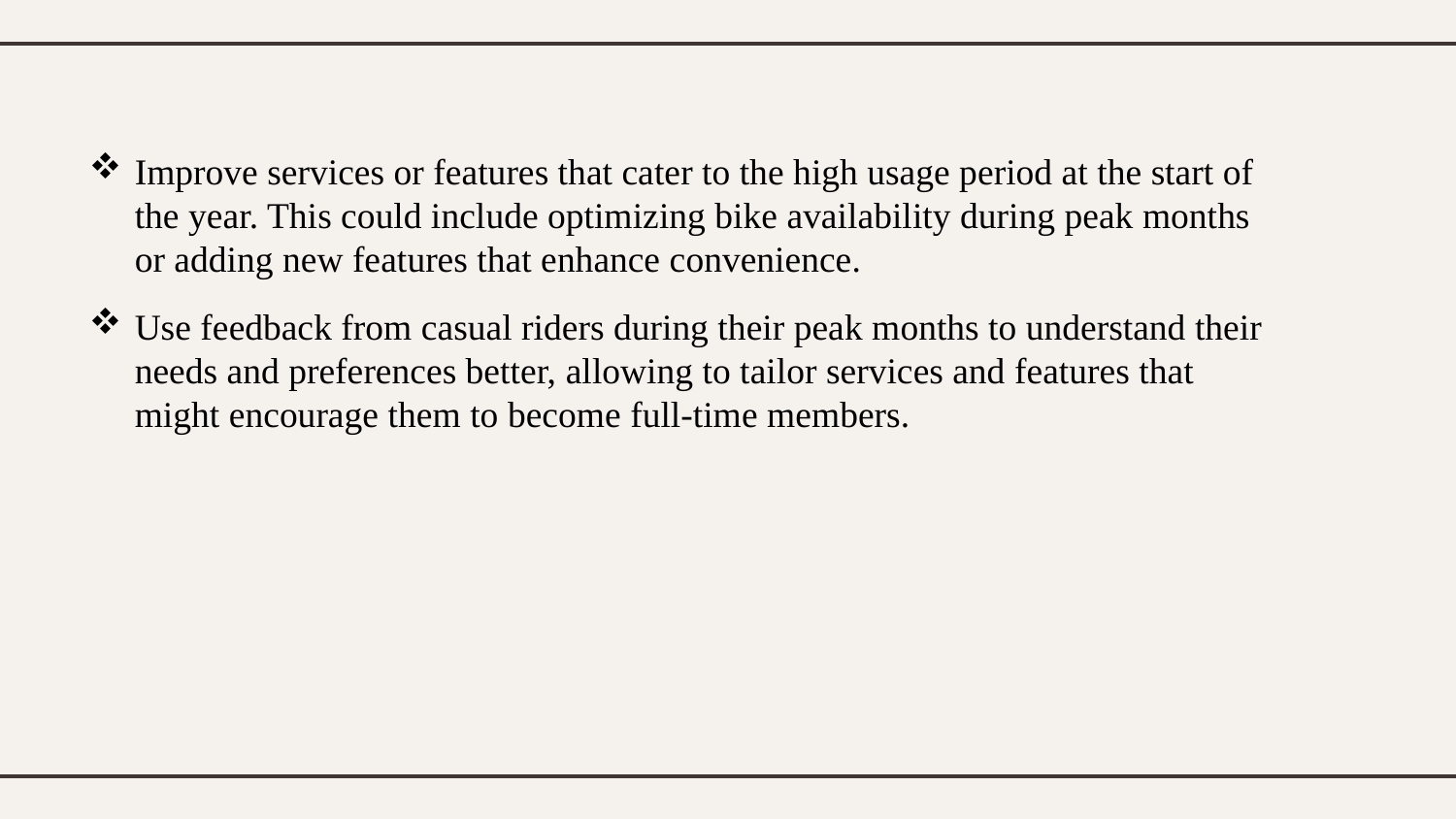

Improve services or features that cater to the high usage period at the start of the year. This could include optimizing bike availability during peak months or adding new features that enhance convenience.
Use feedback from casual riders during their peak months to understand their needs and preferences better, allowing to tailor services and features that might encourage them to become full-time members.